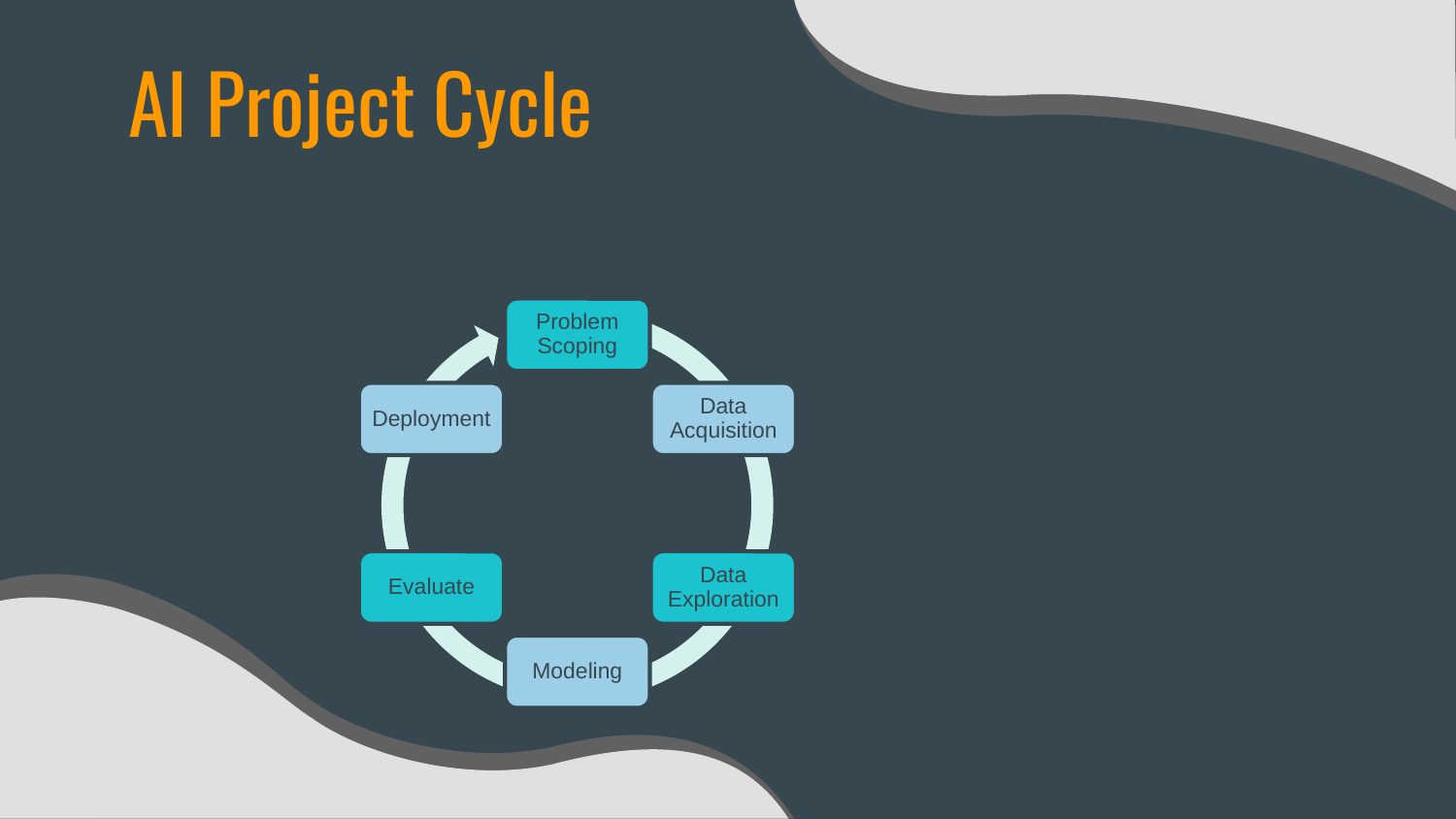

# AI Project Cycle

Problem Scoping

Deployment
Data Acquisition

Evaluate
Data Exploration

Modeling